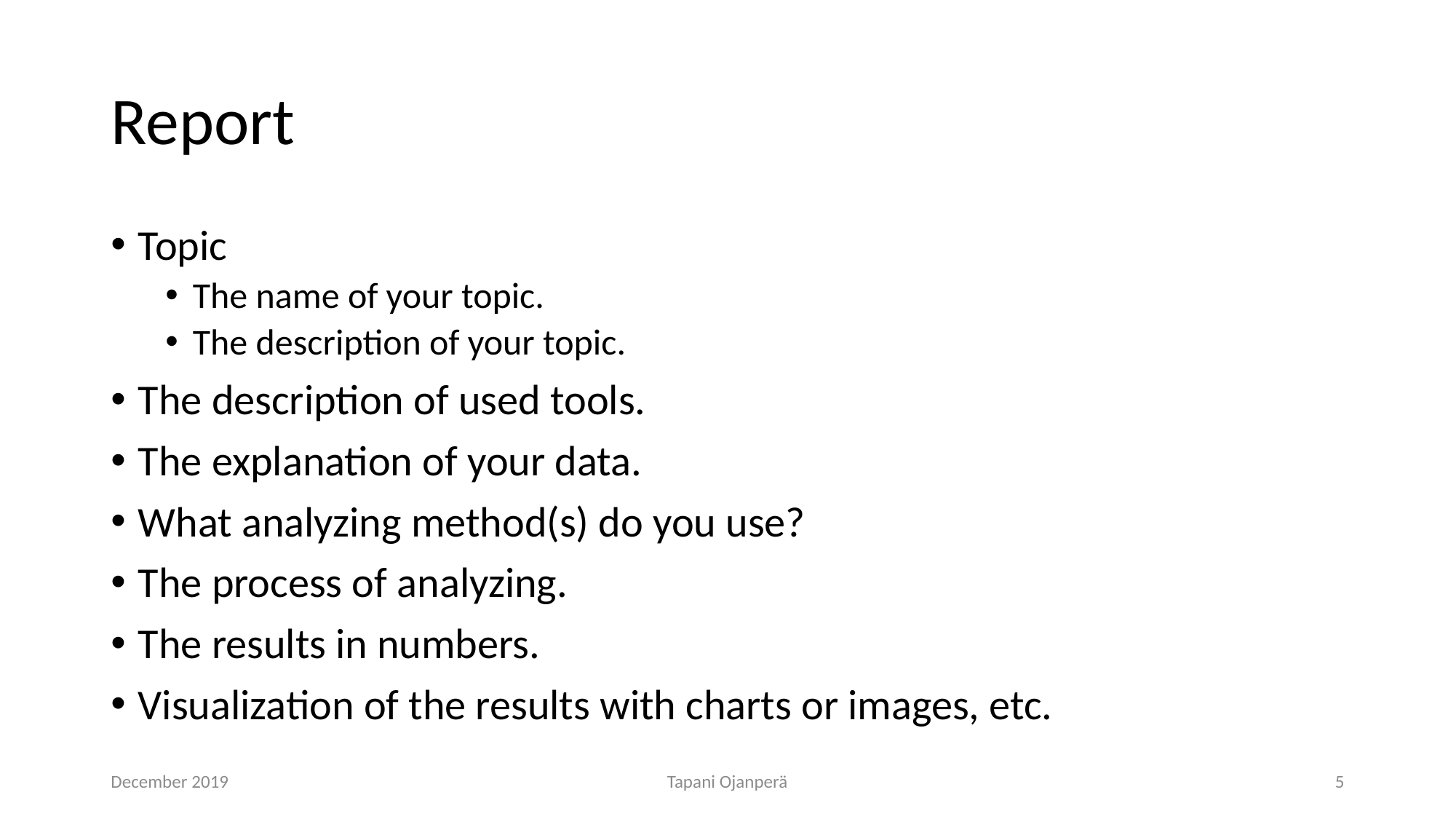

# Report
Topic
The name of your topic.
The description of your topic.
The description of used tools.
The explanation of your data.
What analyzing method(s) do you use?
The process of analyzing.
The results in numbers.
Visualization of the results with charts or images, etc.
December 2019
Tapani Ojanperä
5